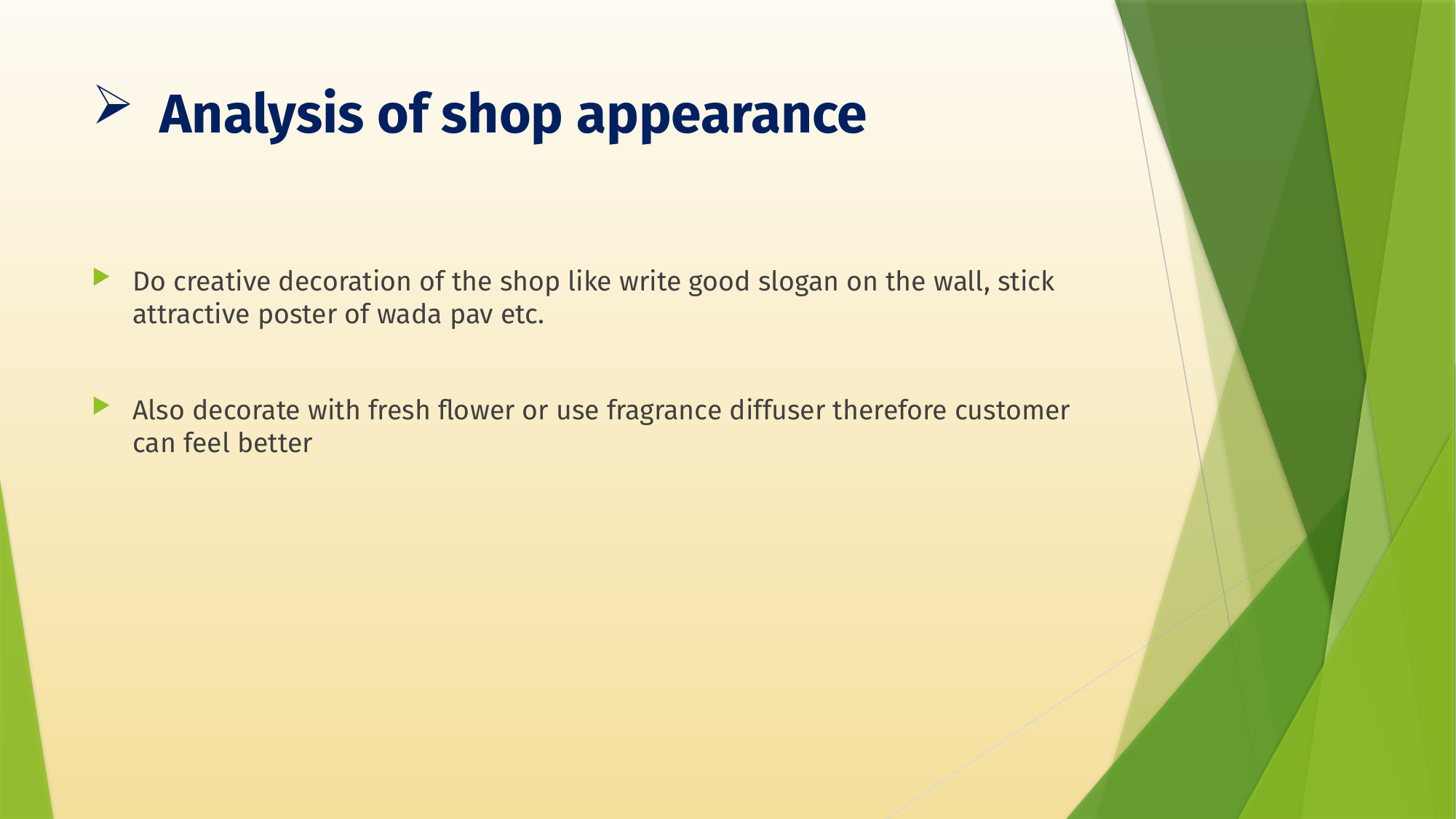

# Analysis of shop appearance
Do creative decoration of the shop like write good slogan on the wall, stick attractive poster of wada pav etc.

Also decorate with fresh flower or use fragrance diffuser therefore customer can feel better